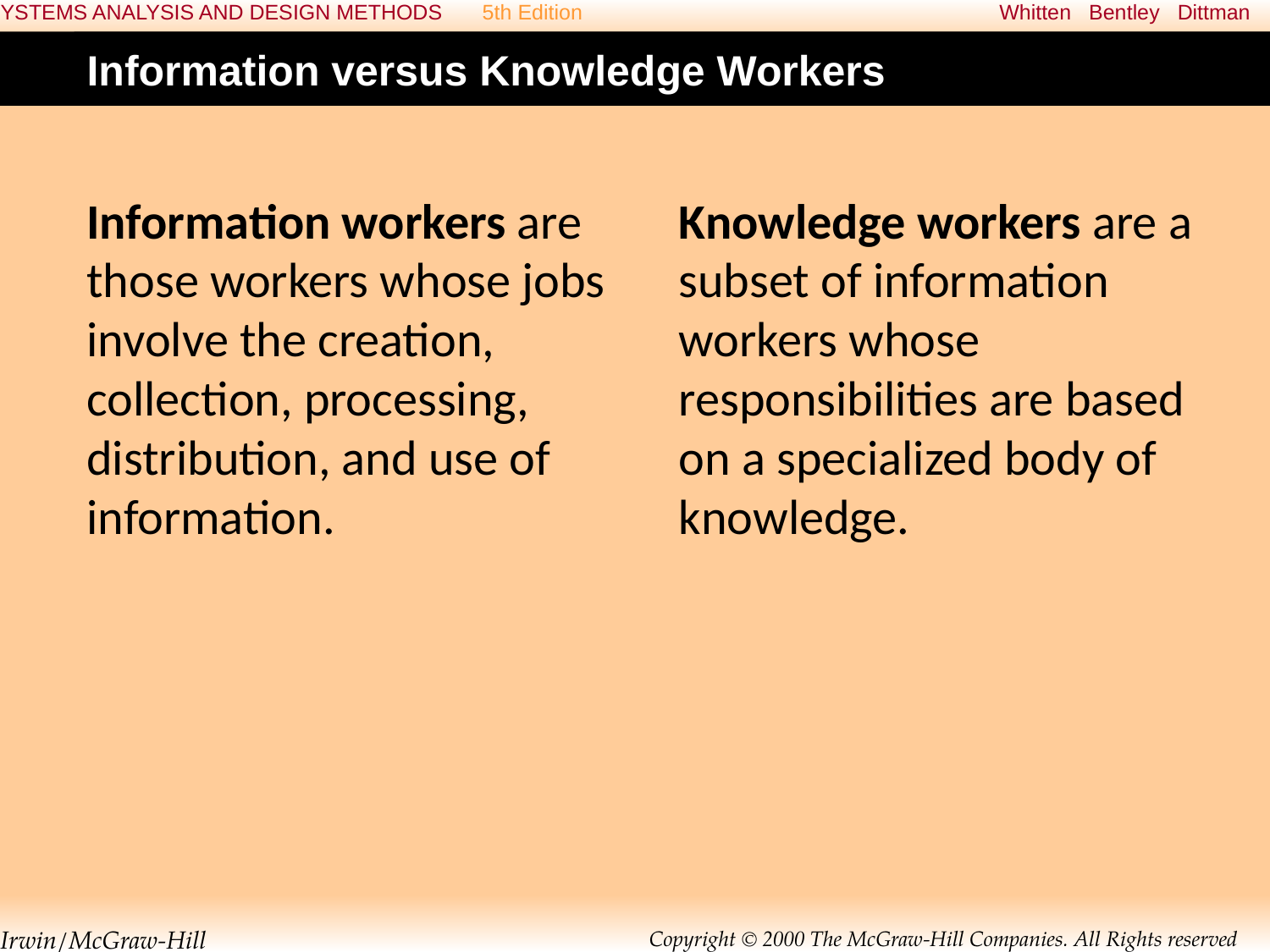

# Information versus Knowledge Workers
Information workers are those workers whose jobs involve the creation, collection, processing, distribution, and use of information.
Knowledge workers are a subset of information workers whose responsibilities are based on a specialized body of knowledge.